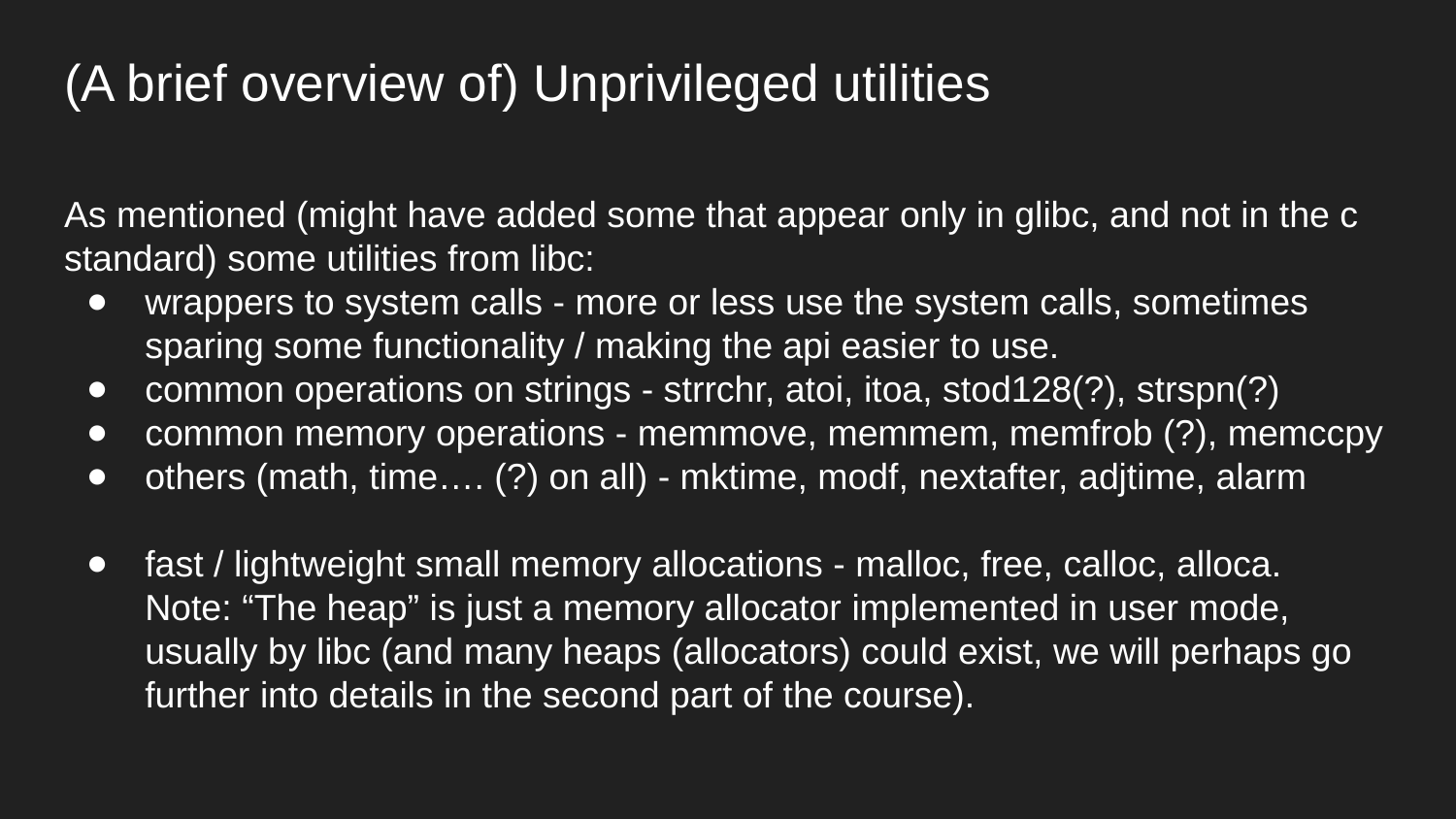

(A brief overview of) Unprivileged utilities
As mentioned (might have added some that appear only in glibc, and not in the c standard) some utilities from libc:
wrappers to system calls - more or less use the system calls, sometimes sparing some functionality / making the api easier to use.
common operations on strings - strrchr, atoi, itoa, stod128(?), strspn(?)
common memory operations - memmove, memmem, memfrob (?), memccpy
others (math, time…. (?) on all) - mktime, modf, nextafter, adjtime, alarm

fast / lightweight small memory allocations - malloc, free, calloc, alloca.
Note: “The heap” is just a memory allocator implemented in user mode, usually by libc (and many heaps (allocators) could exist, we will perhaps go further into details in the second part of the course).